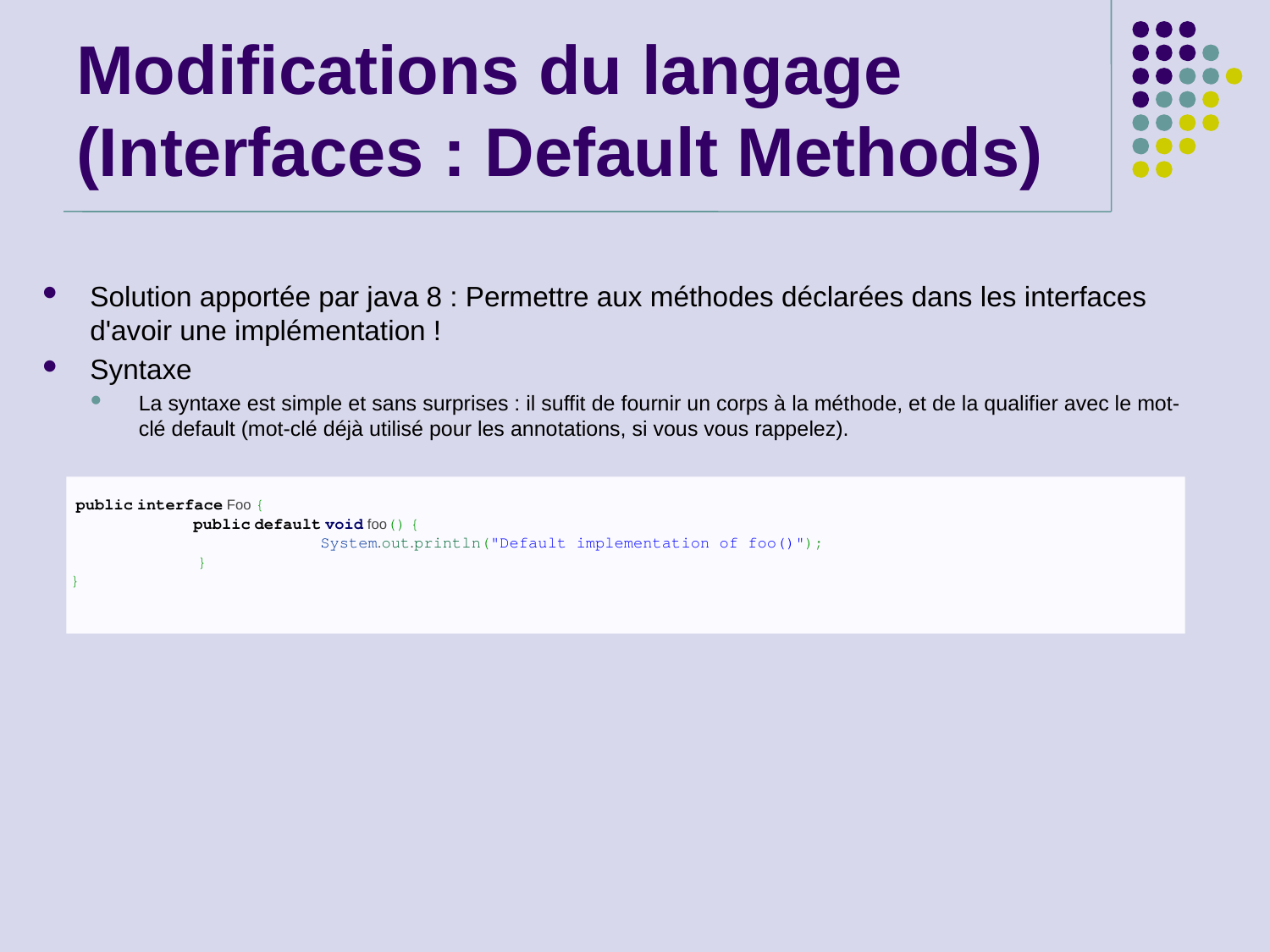

# Modifications du langage (Interfaces : Default Methods)
Solution apportée par java 8 : Permettre aux méthodes déclarées dans les interfaces d'avoir une implémentation !
Syntaxe
La syntaxe est simple et sans surprises : il suffit de fournir un corps à la méthode, et de la qualifier avec le mot-clé default (mot-clé déjà utilisé pour les annotations, si vous vous rappelez).

 public interface Foo {
	public default void foo() {
		System.out.println("Default implementation of foo()");
	 }
 }